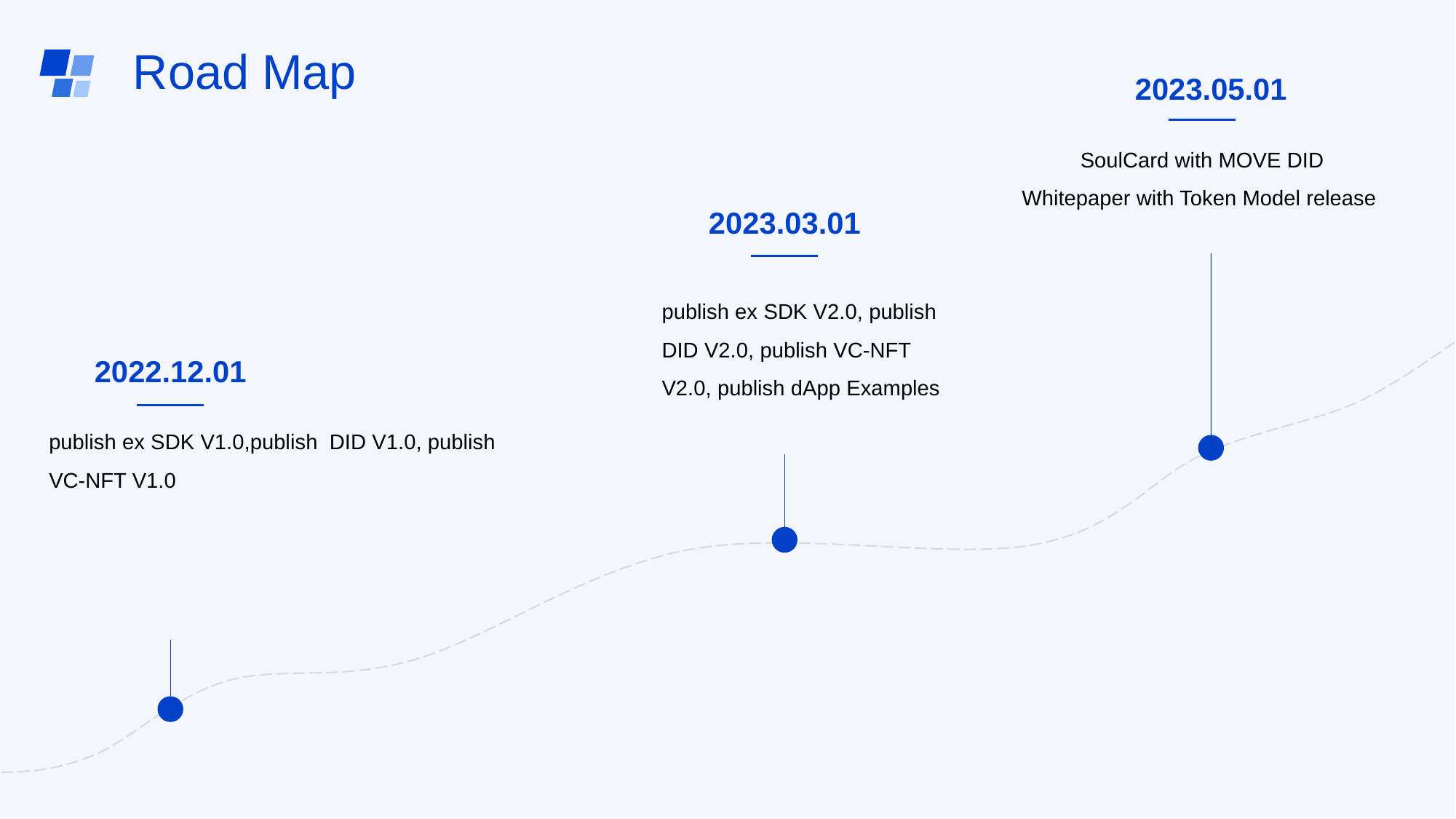

# Road Map
2023.05.01
SoulCard with MOVE DID
Whitepaper with Token Model release
2023.03.01
publish ex SDK V2.0, publish DID V2.0, publish VC-NFT V2.0, publish dApp Examples

2022.12.01
publish ex SDK V1.0,publish  DID V1.0, publish VC-NFT V1.0

26